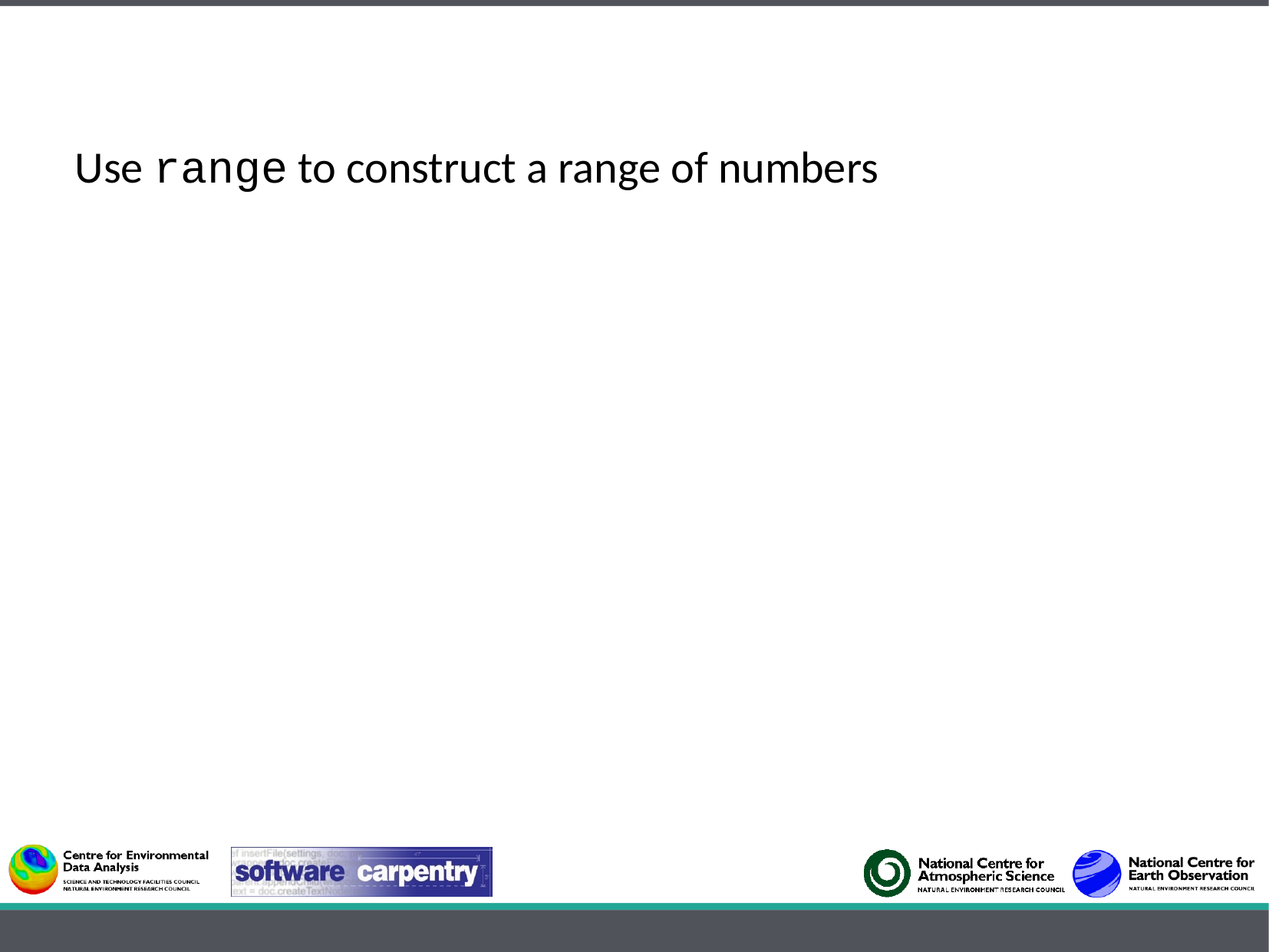

Use range to construct a range of numbers